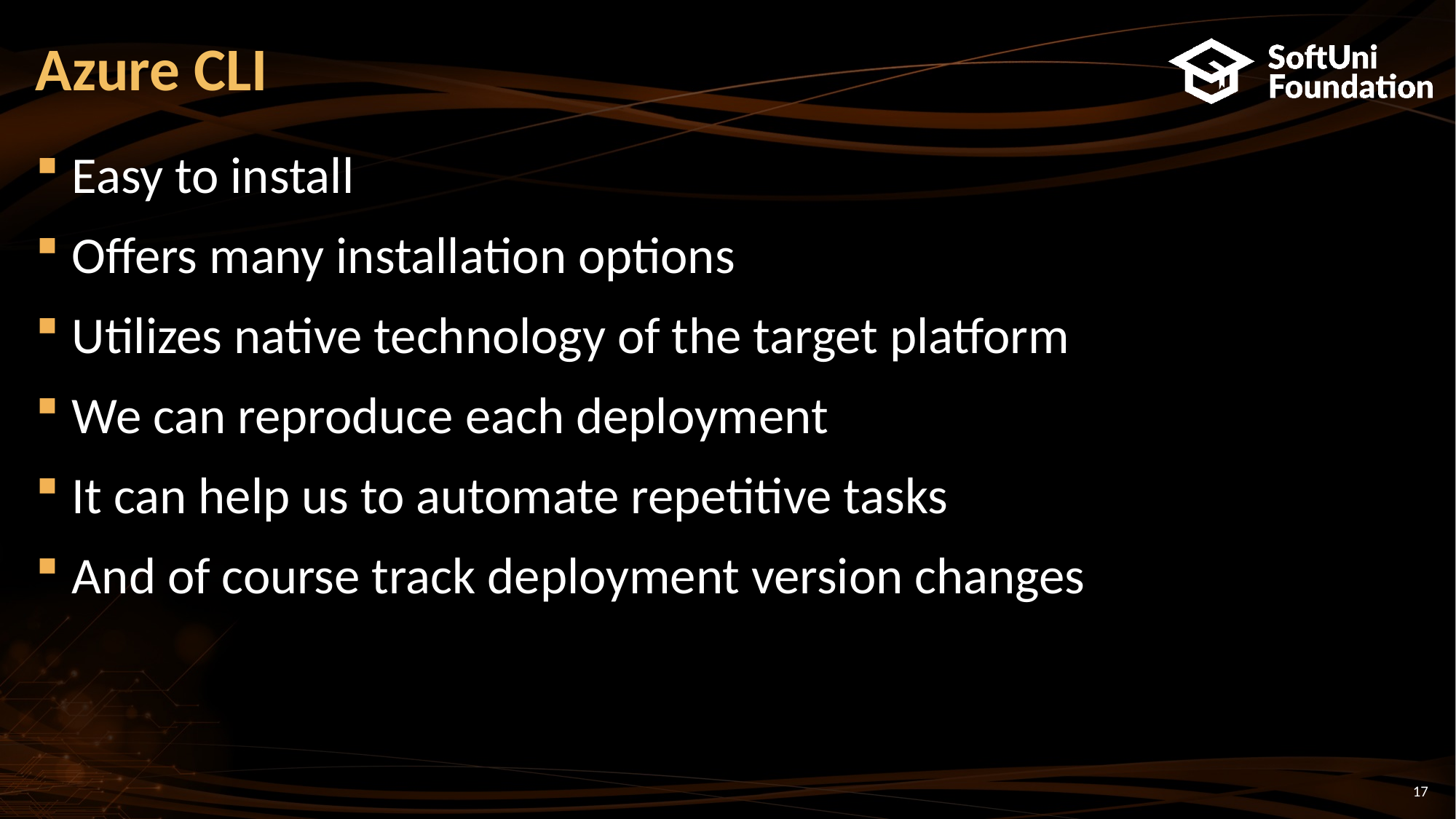

# Azure CLI
Easy to install
Offers many installation options
Utilizes native technology of the target platform
We can reproduce each deployment
It can help us to automate repetitive tasks
And of course track deployment version changes
17